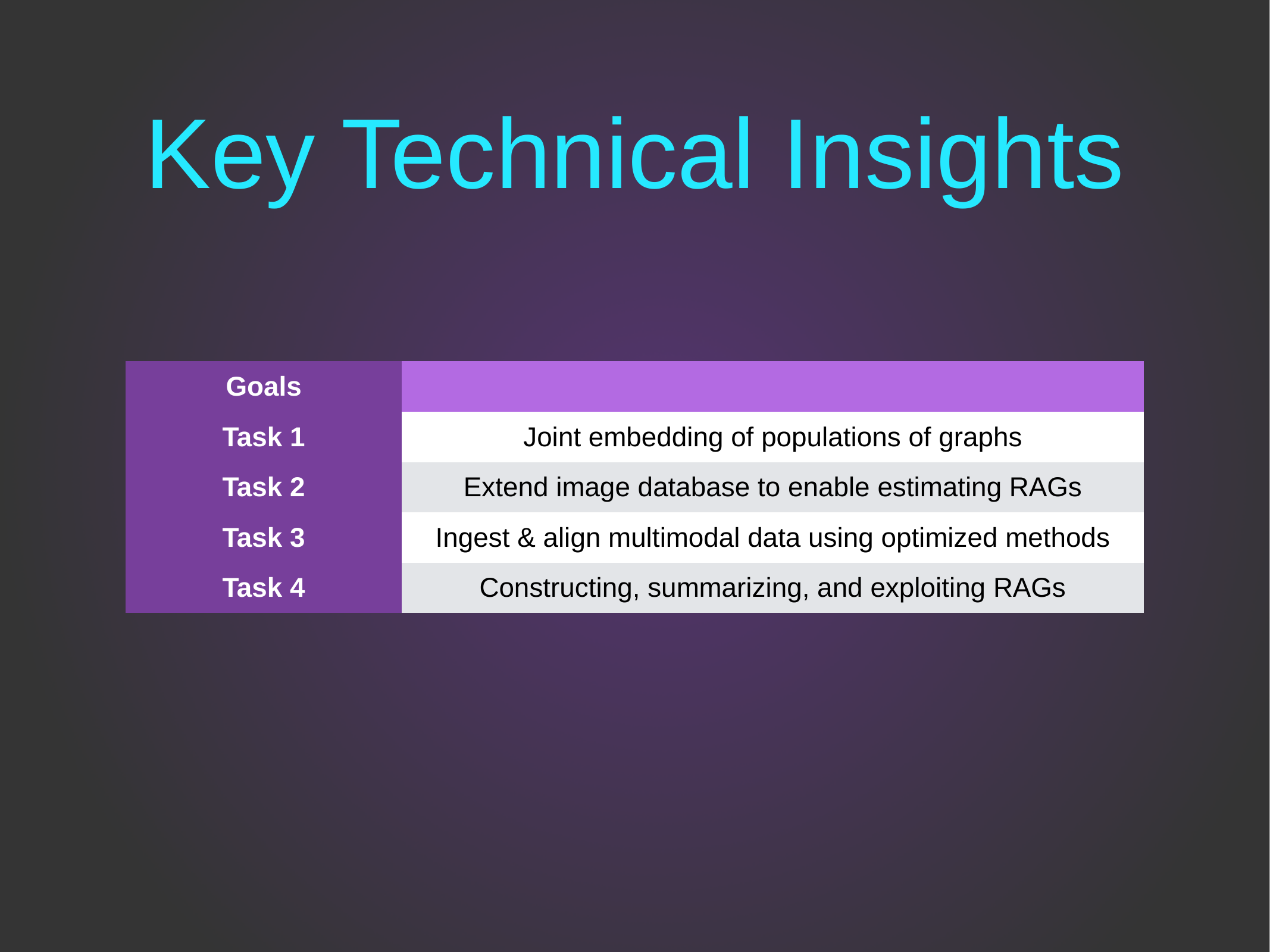

# Key Technical Insights
| Goals |  |
| --- | --- |
| Task 1 | Joint embedding of populations of graphs |
| Task 2 | Extend image database to enable estimating RAGs |
| Task 3 | Ingest & align multimodal data using optimized methods |
| Task 4 | Constructing, summarizing, and exploiting RAGs |